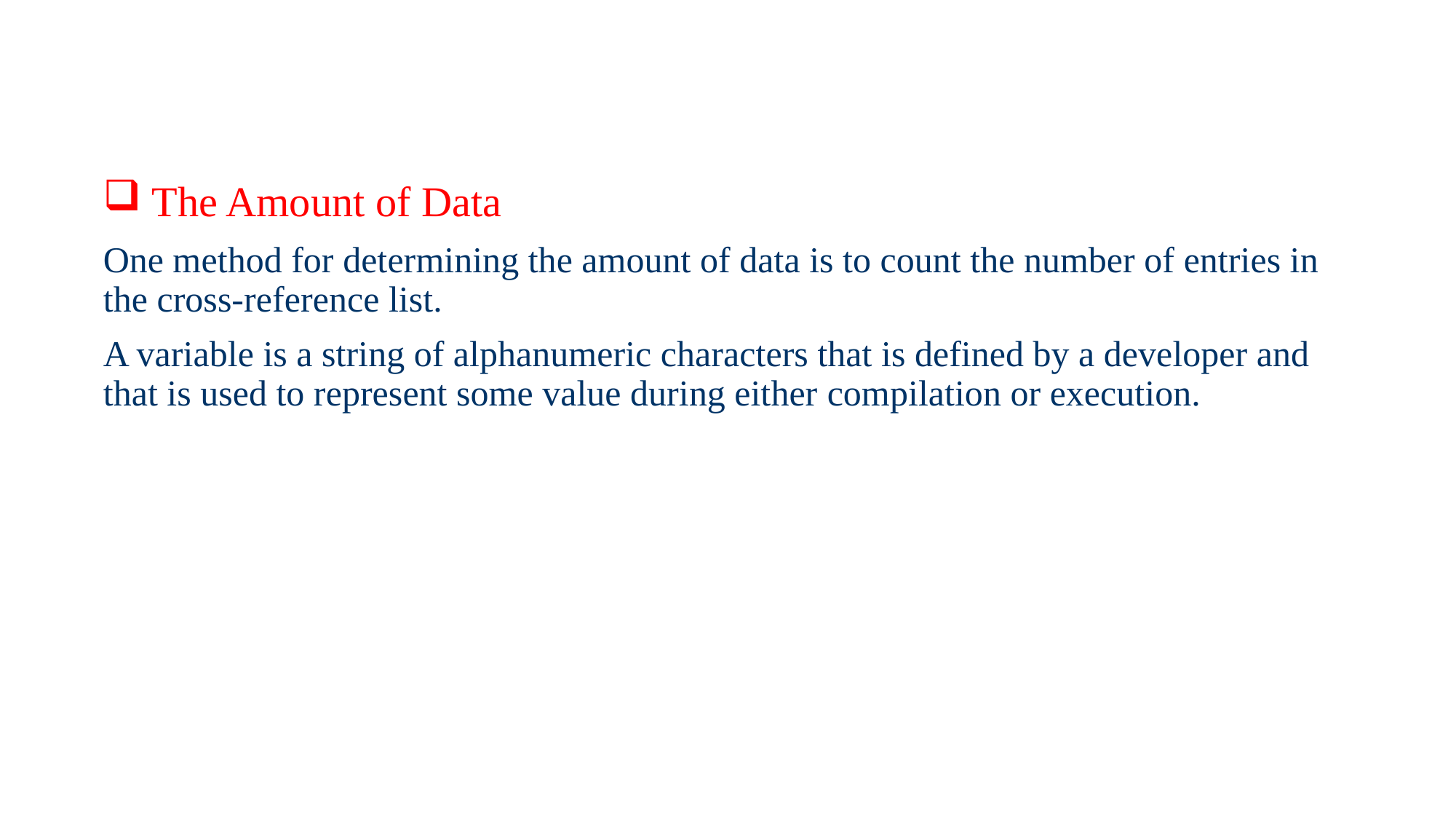

#
 The Amount of Data
One method for determining the amount of data is to count the number of entries in the cross-reference list.
A variable is a string of alphanumeric characters that is defined by a developer and that is used to represent some value during either compilation or execution.